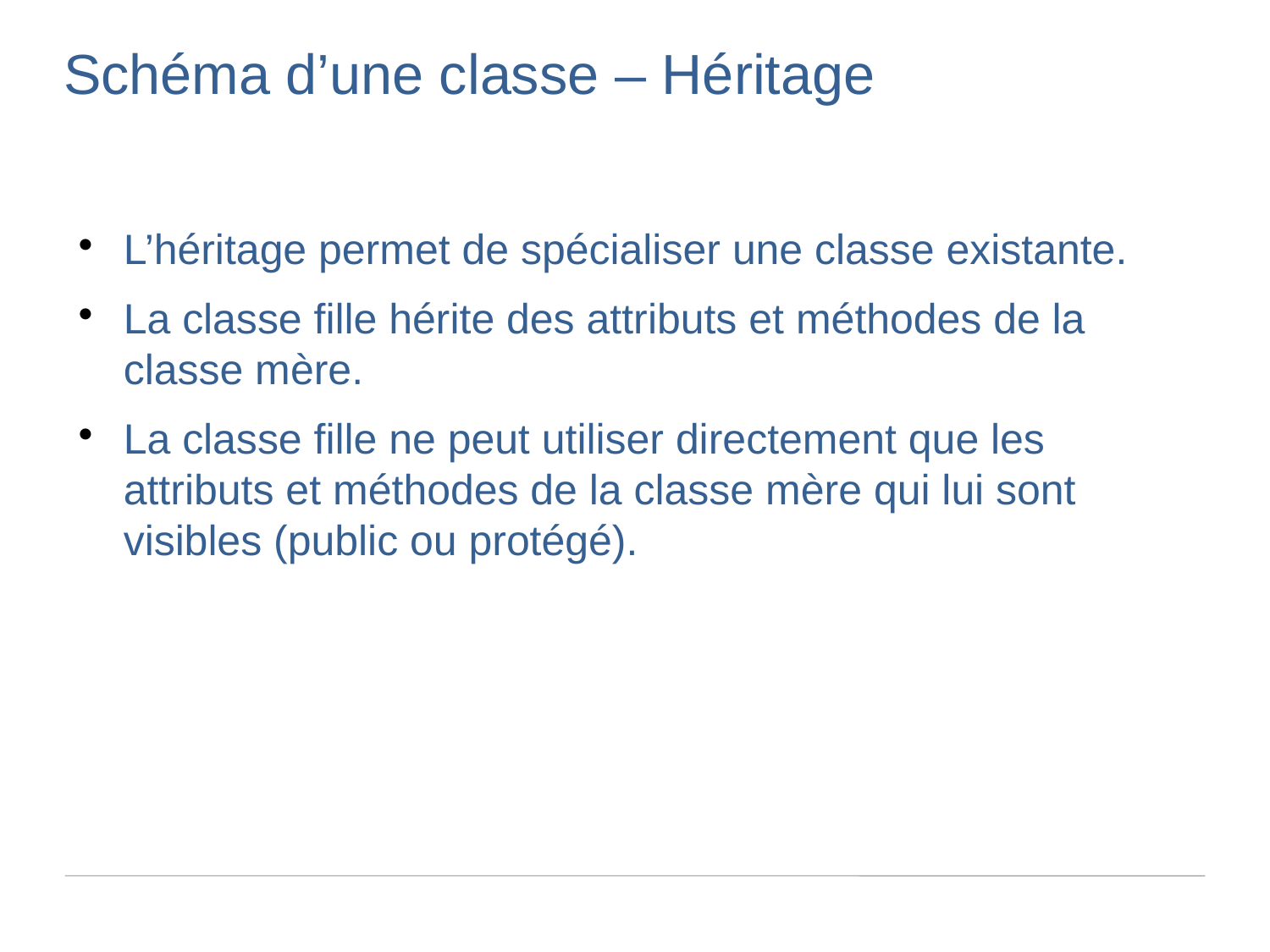

Schéma d’une classe – Héritage
L’héritage permet de spécialiser une classe existante.
La classe fille hérite des attributs et méthodes de la classe mère.
La classe fille ne peut utiliser directement que les attributs et méthodes de la classe mère qui lui sont visibles (public ou protégé).